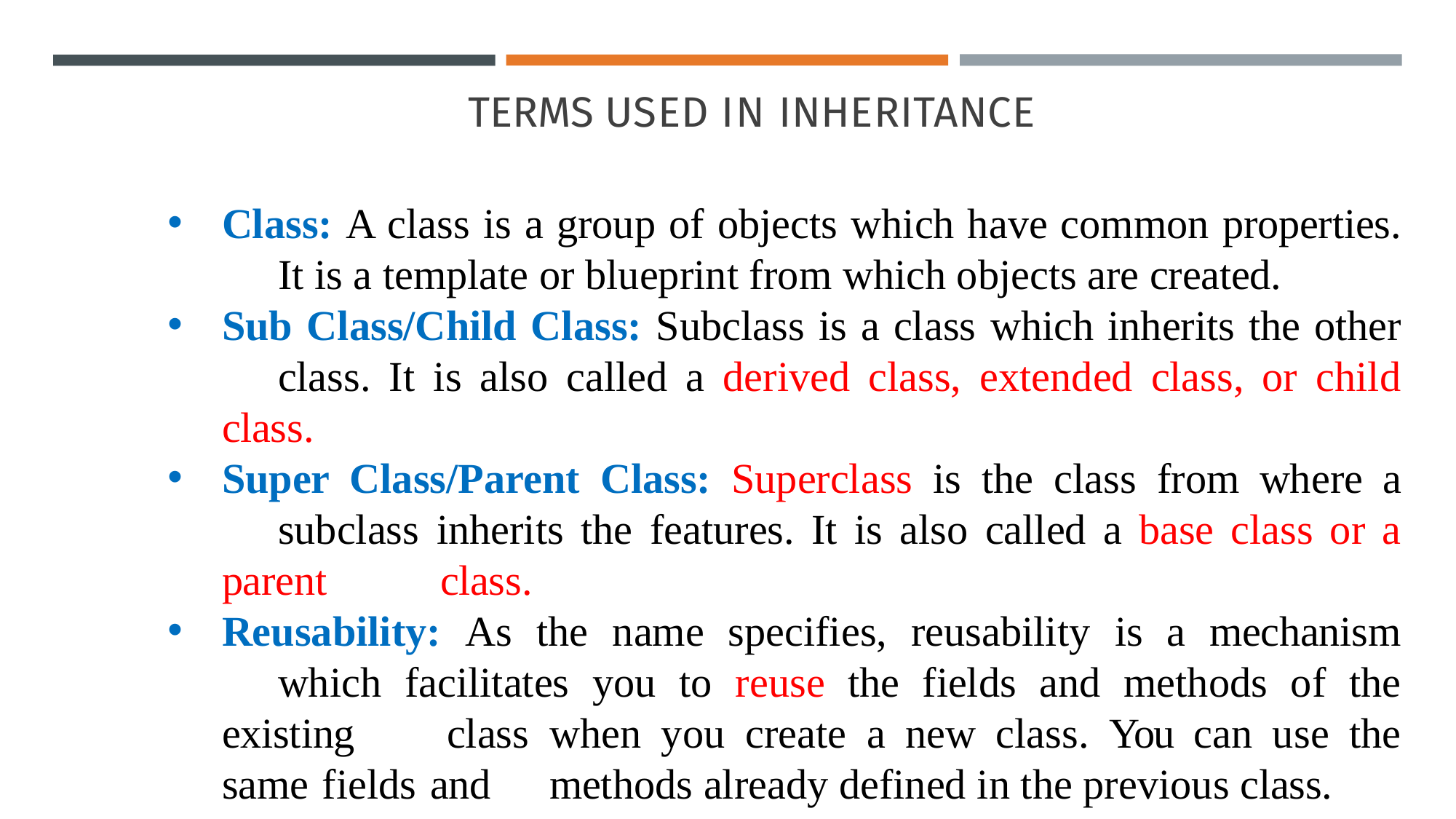

TERMS USED IN INHERITANCE

Class: A class is a group of objects which have common properties. 	It is a template or blueprint from which objects are created.
Sub Class/Child Class: Subclass is a class which inherits the other 	class. It is also called a derived class, extended class, or child class.
Super Class/Parent Class: Superclass is the class from where a 	subclass inherits the features. It is also called a base class or a parent 	class.
Reusability:  As  the  name  specifies,  reusability  is  a  mechanism 	which facilitates you to reuse the fields and methods of the existing 	class when you create a new class. You can use the same fields and 	methods already defined in the previous class.